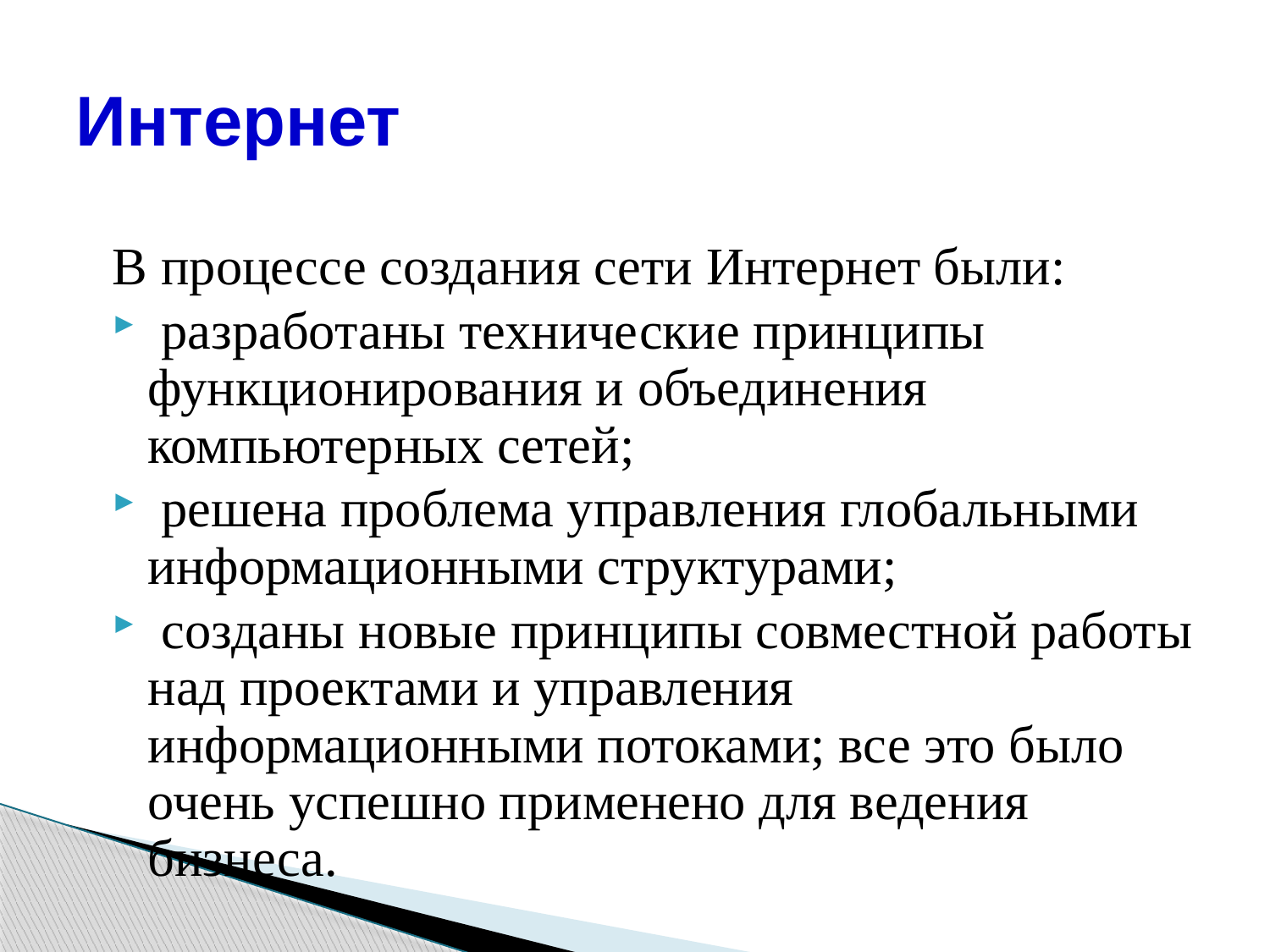

# Интернет
В процессе создания сети Интернет были:
 разработаны технические принципы функционирования и объединения компьютерных сетей;
 решена проблема управления глобальными информационными структурами;
 созданы новые принципы совместной работы над проектами и управления информационными потоками; все это было очень успешно применено для ведения бизнеса.